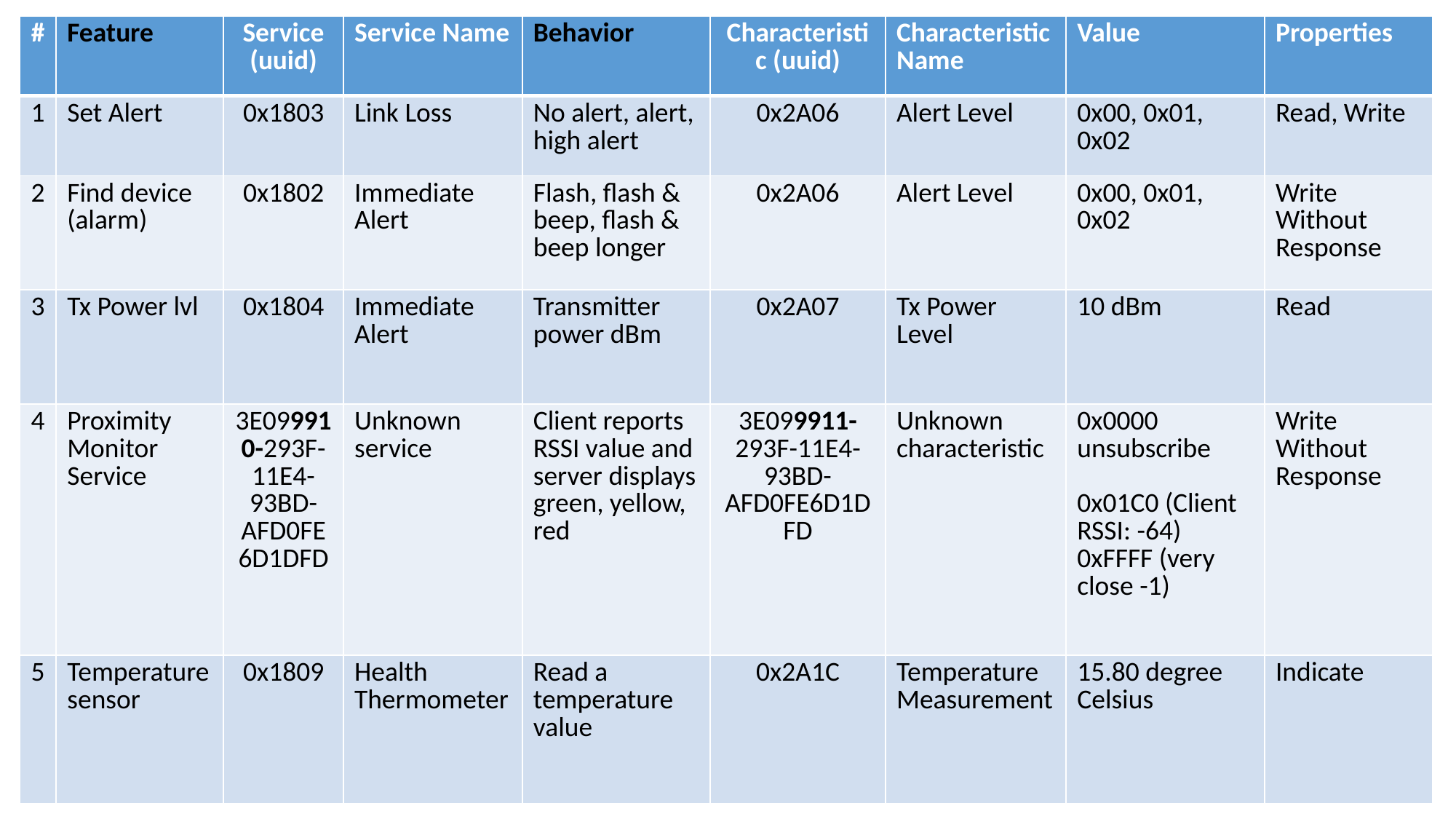

#
| # | Feature | Service (uuid) | Service Name | Behavior | Characteristic (uuid) | Characteristic Name | Value | Properties |
| --- | --- | --- | --- | --- | --- | --- | --- | --- |
| 1 | Set Alert | 0x1803 | Link Loss | No alert, alert, high alert | 0x2A06 | Alert Level | 0x00, 0x01, 0x02 | Read, Write |
| 2 | Find device (alarm) | 0x1802 | Immediate Alert | Flash, flash & beep, flash & beep longer | 0x2A06 | Alert Level | 0x00, 0x01, 0x02 | Write Without Response |
| 3 | Tx Power lvl | 0x1804 | Immediate Alert | Transmitter power dBm | 0x2A07 | Tx Power Level | 10 dBm | Read |
| 4 | Proximity Monitor Service | 3E099910-293F-11E4-93BD-AFD0FE6D1DFD | Unknown service | Client reports RSSI value and server displays green, yellow, red | 3E099911-293F-11E4-93BD-AFD0FE6D1DFD | Unknown characteristic | 0x0000 unsubscribe 0x01C0 (Client RSSI: -64) 0xFFFF (very close -1) | Write Without Response |
| 5 | Temperature sensor | 0x1809 | Health Thermometer | Read a temperature value | 0x2A1C | Temperature Measurement | 15.80 degree Celsius | Indicate |